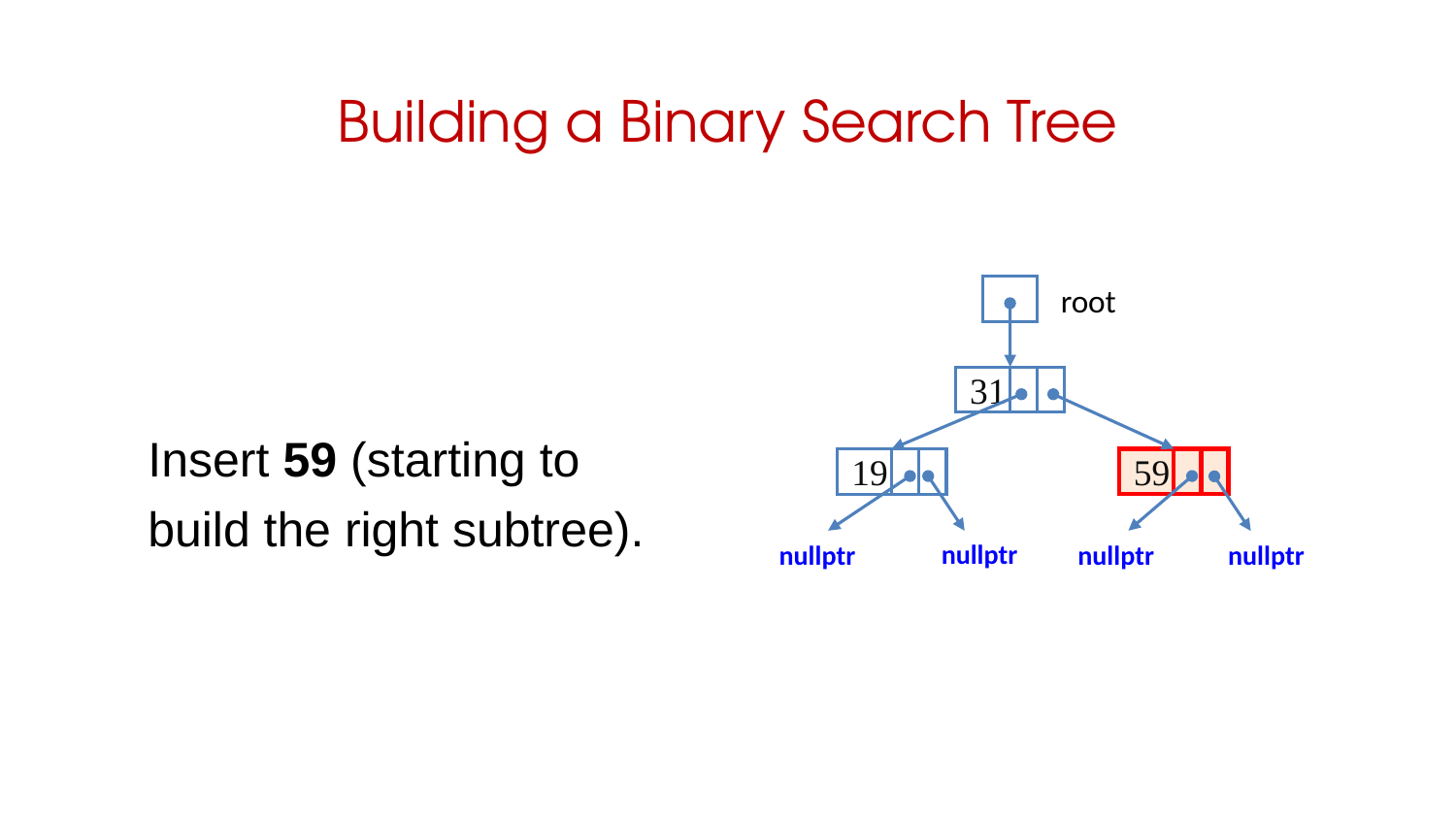

# Building a Binary Search Tree

root

31

Insert 59 (starting to build the right subtree).
19

59

nullptr
nullptr
nullptr
nullptr